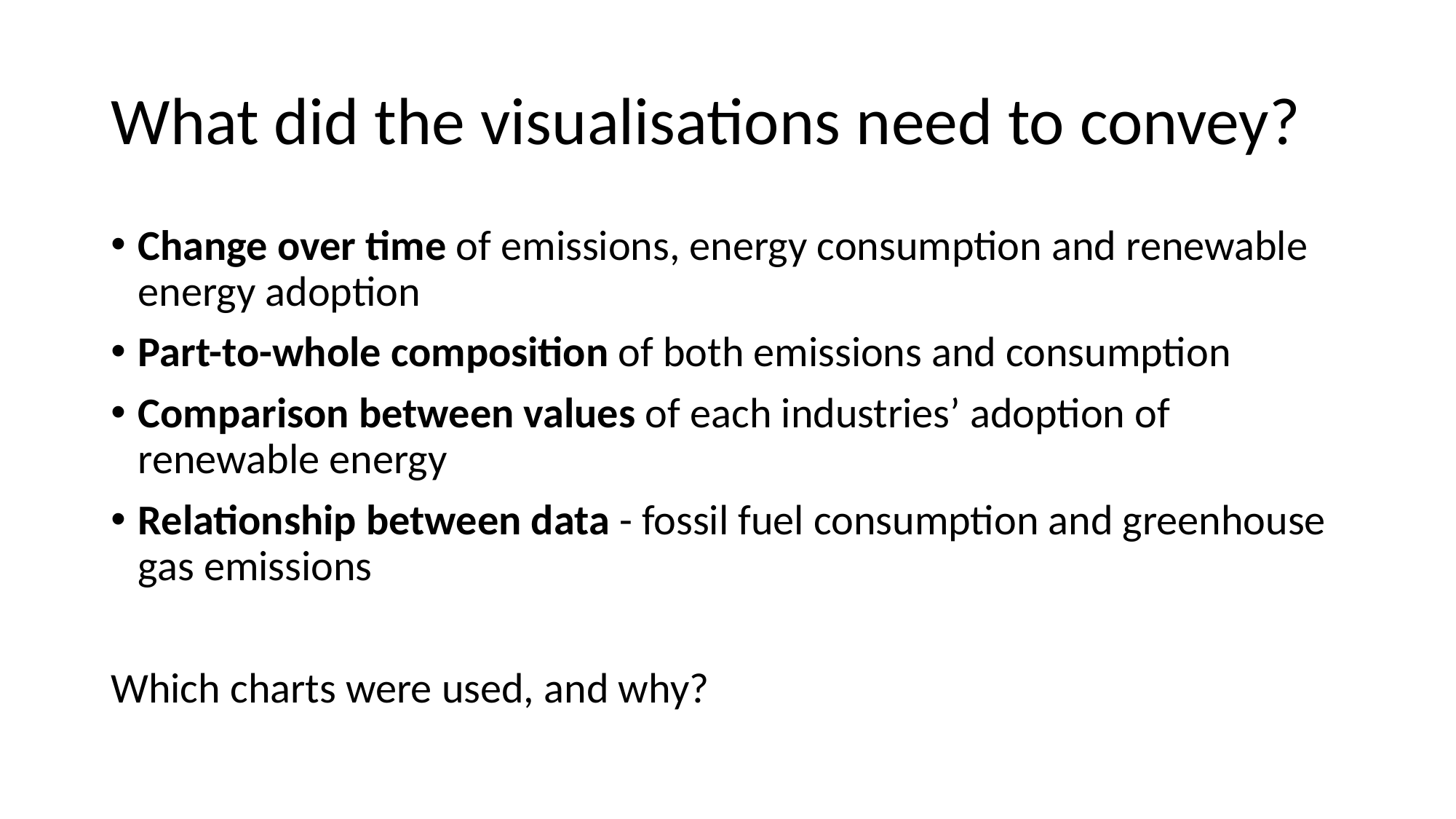

# What did the visualisations need to convey?
Change over time of emissions, energy consumption and renewable energy adoption
Part-to-whole composition of both emissions and consumption
Comparison between values of each industries’ adoption of renewable energy
Relationship between data - fossil fuel consumption and greenhouse gas emissions

Which charts were used, and why?